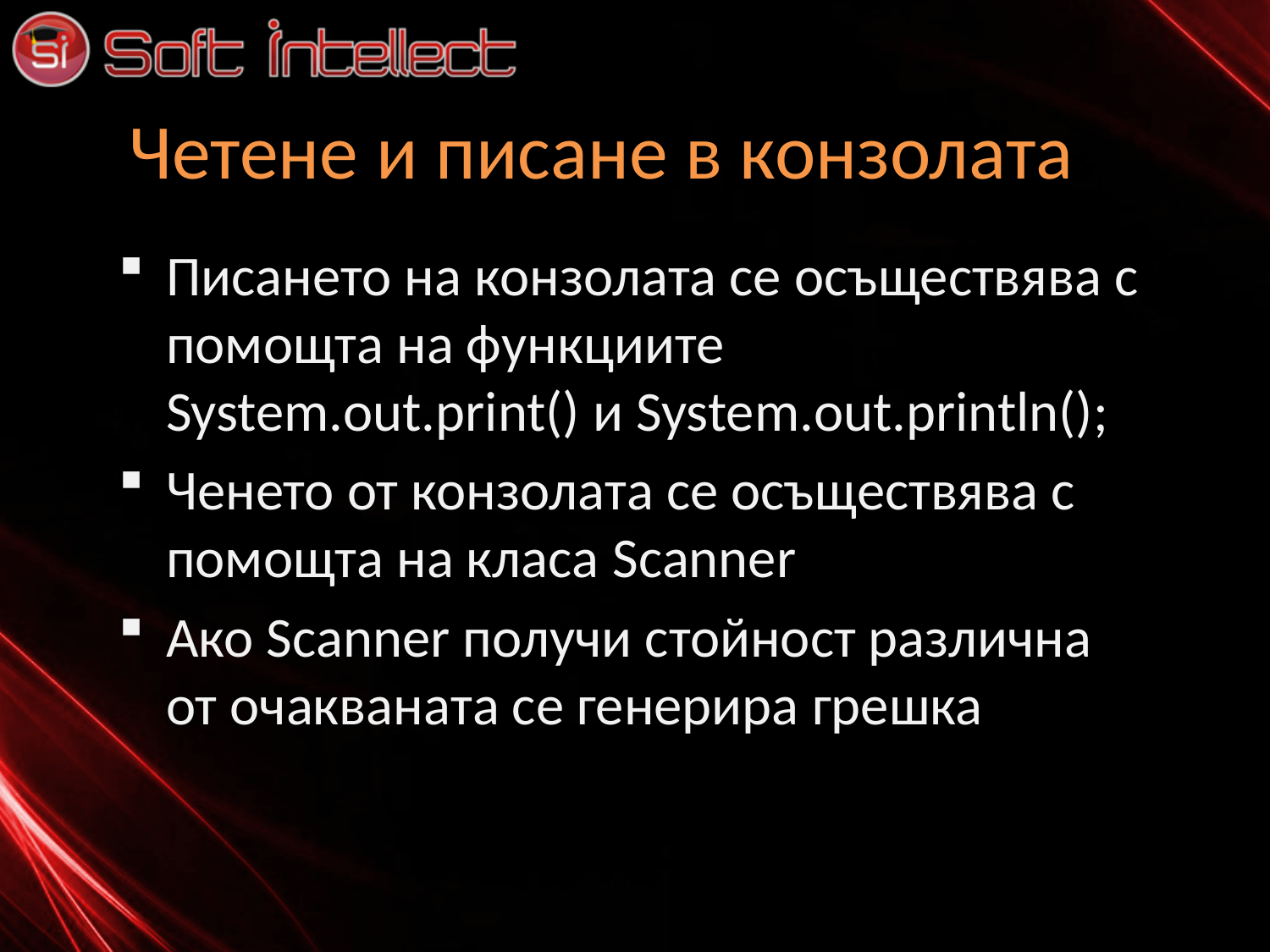

# Четене и писане в конзолата
Писането на конзолата се осъществява с помощта на функциите System.out.print() и System.out.println();
Ченето от конзолата се осъществява с помощта на класа Scanner
Ако Scanner получи стойност различна от очакваната се генерира грешка